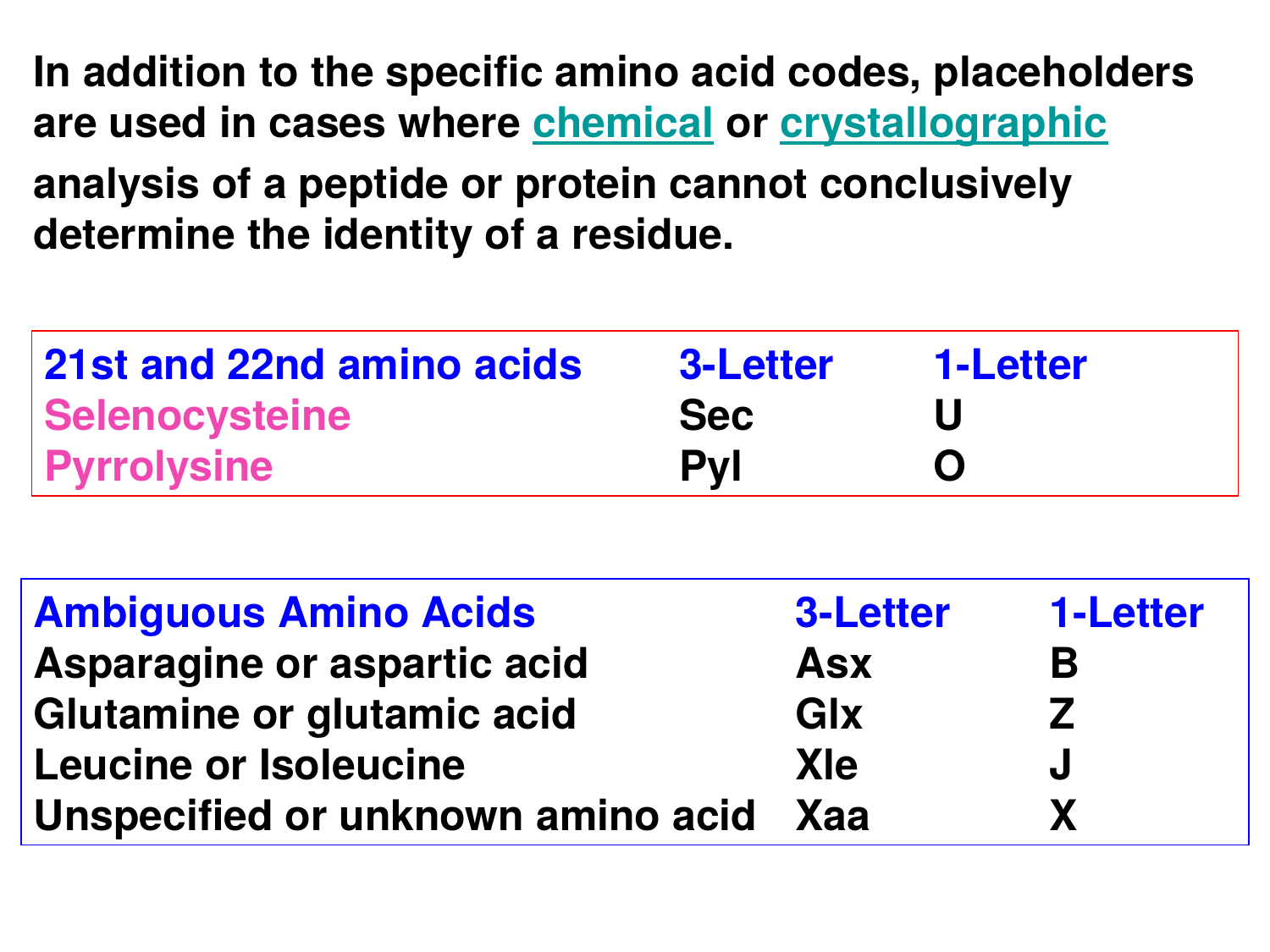

In addition to the specific amino acid codes, placeholders are used in cases where chemical or crystallographic analysis of a peptide or protein cannot conclusively determine the identity of a residue.
21st and 22nd amino acids	3-Letter	1-Letter
Selenocysteine			Sec		U
Pyrrolysine				Pyl		O
Ambiguous Amino Acids			3-Letter	1-Letter
Asparagine or aspartic acid		Asx		B
Glutamine or glutamic acid		Glx		Z
Leucine or Isoleucine			Xle		J
Unspecified or unknown amino acid	Xaa		X